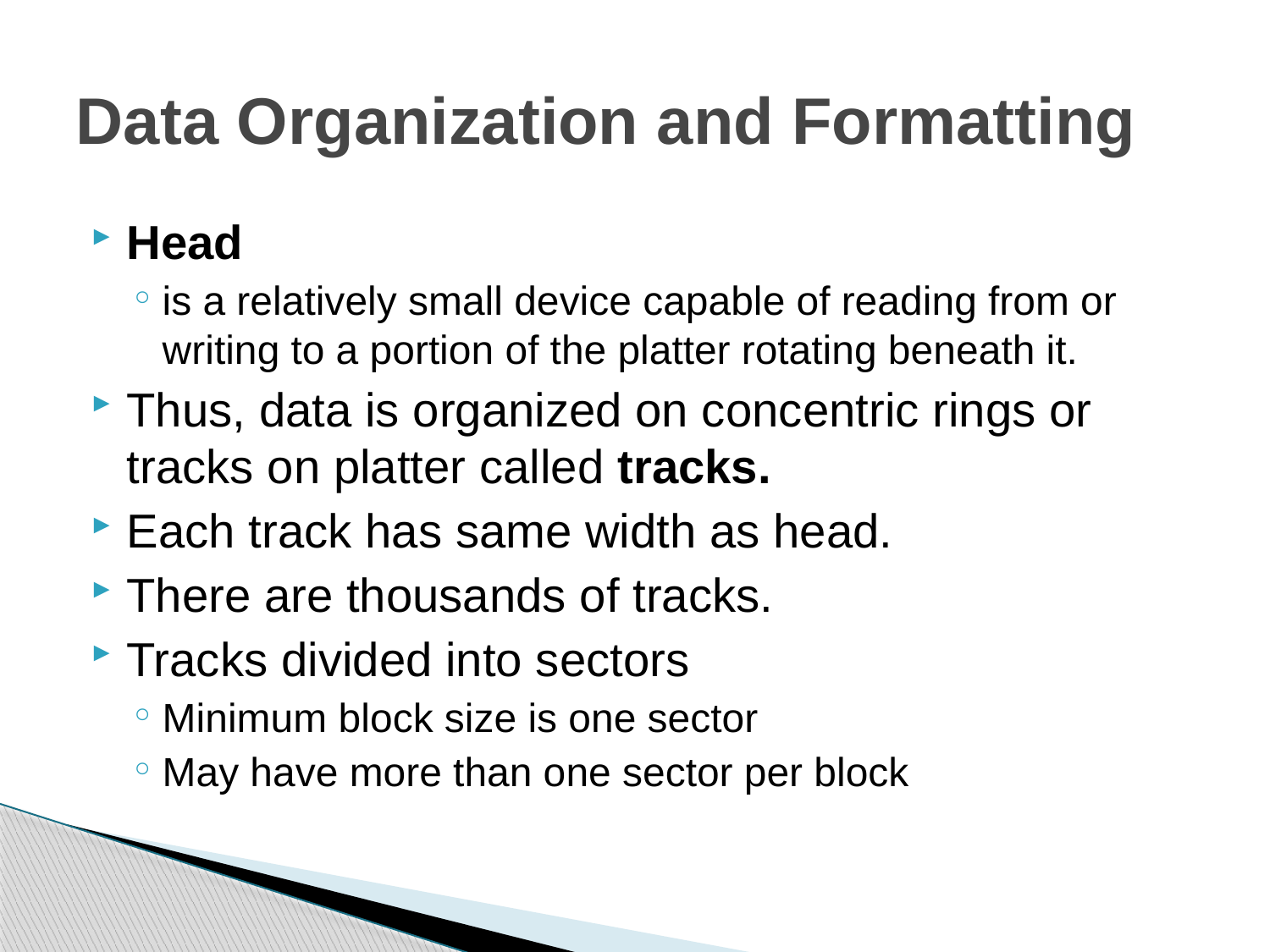

# Data Organization and Formatting
Head
is a relatively small device capable of reading from or writing to a portion of the platter rotating beneath it.
Thus, data is organized on concentric rings or tracks on platter called tracks.
Each track has same width as head.
There are thousands of tracks.
Tracks divided into sectors
Minimum block size is one sector
May have more than one sector per block